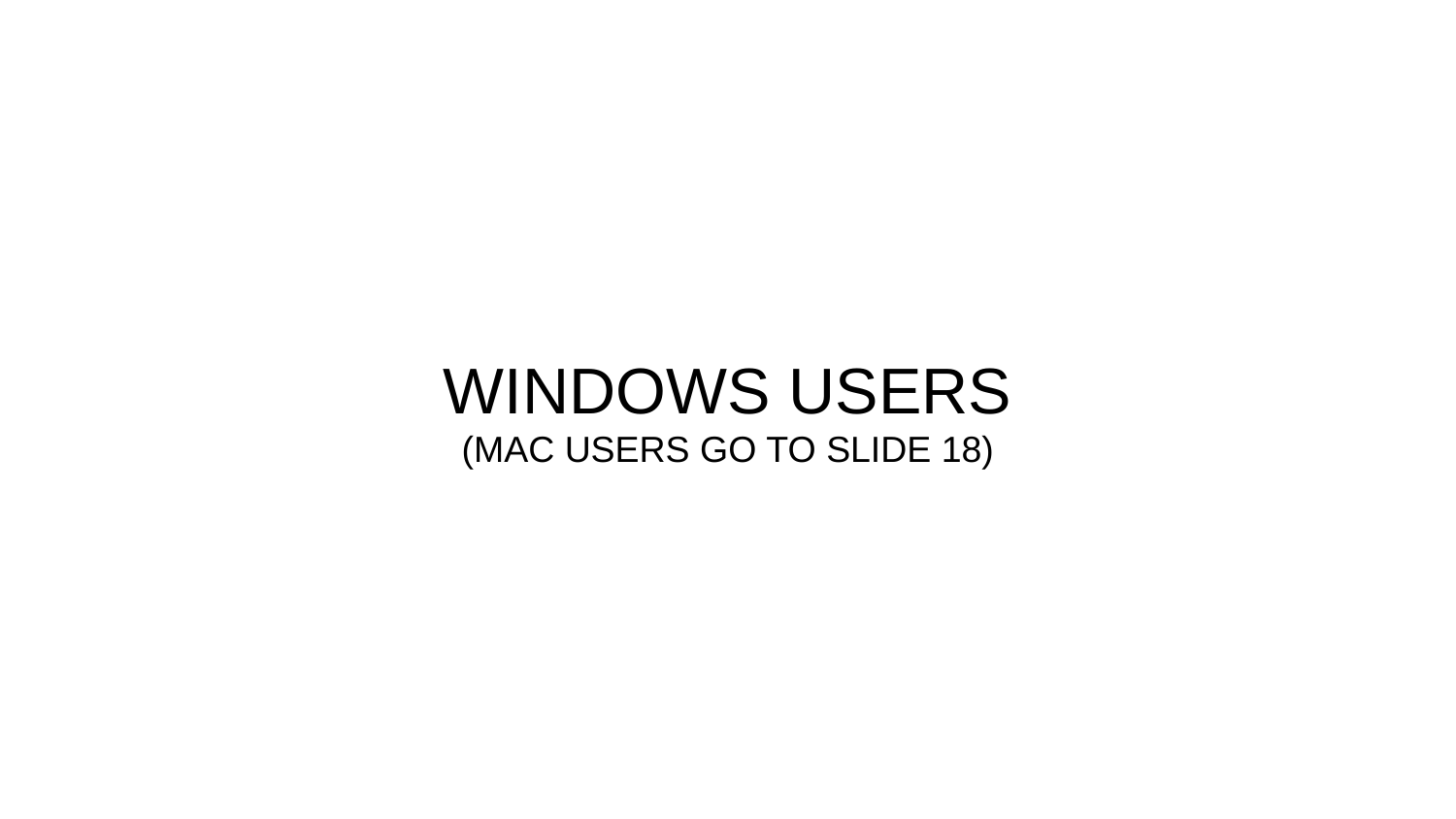

# WINDOWS USERS (MAC USERS GO TO SLIDE 18)